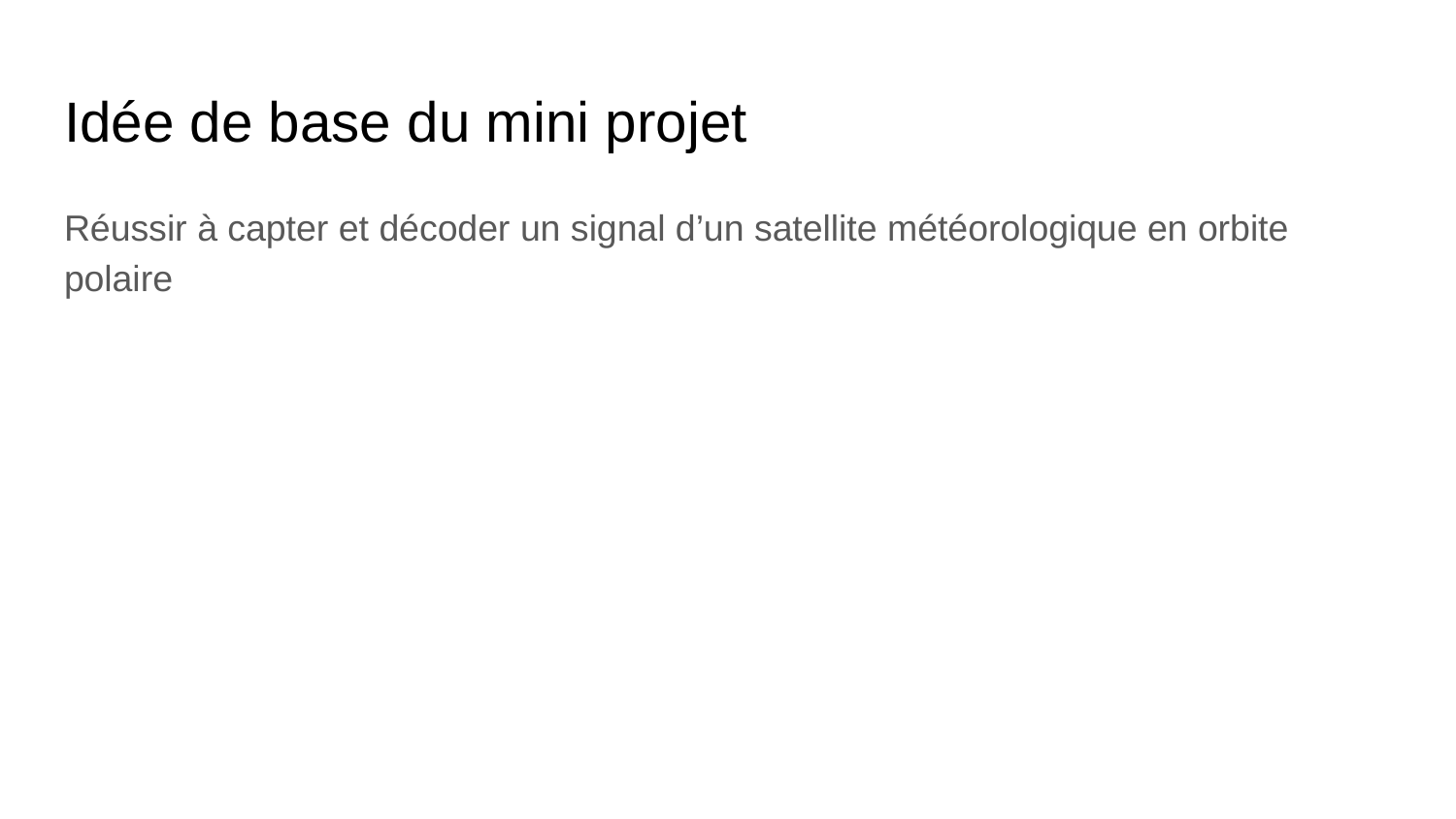

# Idée de base du mini projet
Réussir à capter et décoder un signal d’un satellite météorologique en orbite polaire